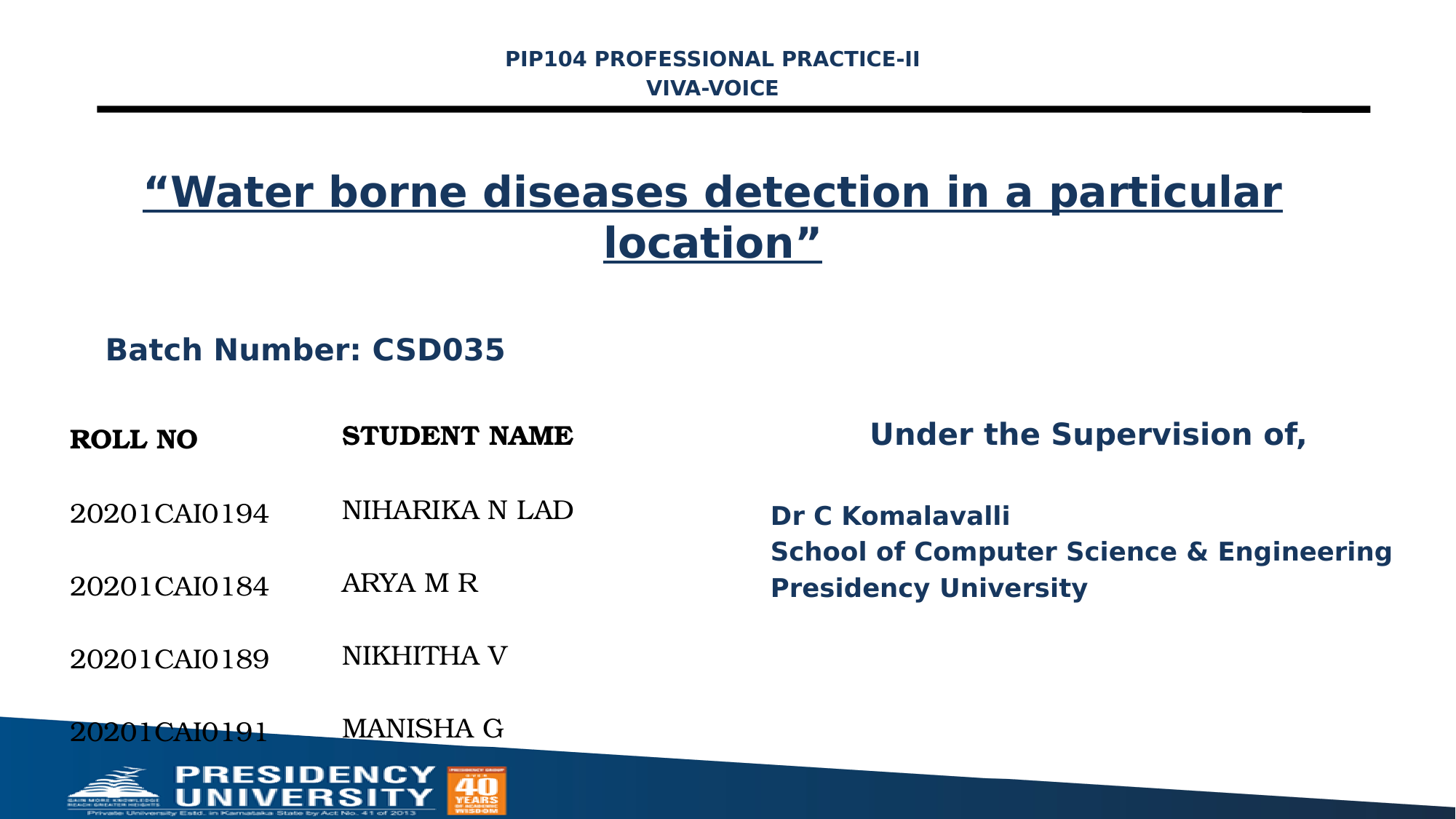

PIP104 PROFESSIONAL PRACTICE-II
VIVA-VOICE
# “Water borne diseases detection in a particular location”
Batch Number: CSD035

| STUDENT NAME NIHARIKA N LAD ARYA M R NIKHITHA V MANISHA G |
| --- |
Under the Supervision of,

Dr C Komalavalli
School of Computer Science & Engineering
Presidency University

| ROLL NO 20201CAI0194 20201CAI0184 20201CAI0189 20201CAI0191 |
| --- |